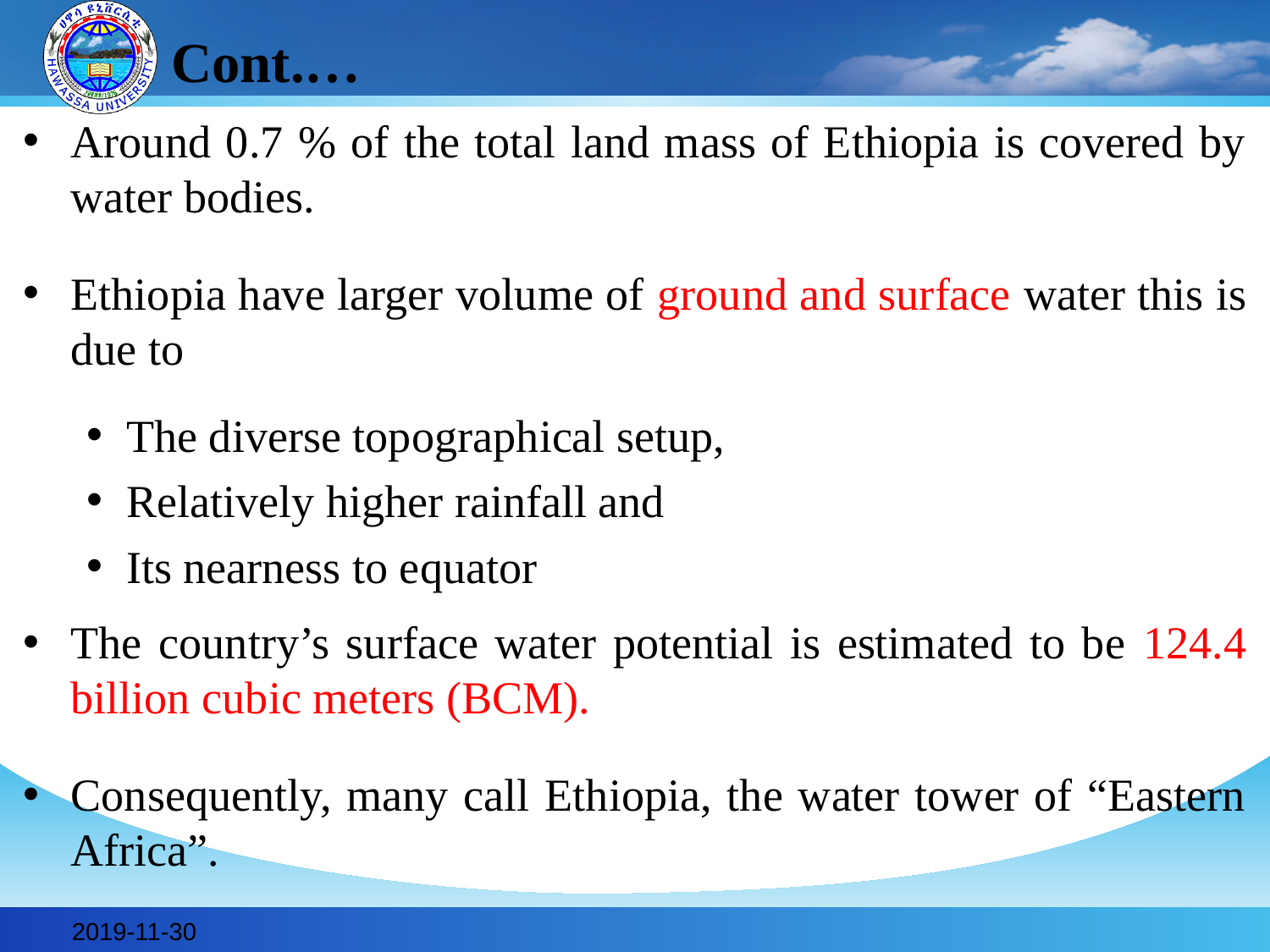

# Cont.…
Around 0.7 % of the total land mass of Ethiopia is covered by water bodies.
Ethiopia have larger volume of ground and surface water this is due to
The diverse topographical setup,
Relatively higher rainfall and
Its nearness to equator
The country’s surface water potential is estimated to be 124.4 billion cubic meters (BCM).
Consequently, many call Ethiopia, the water tower of “Eastern Africa”.

2019-11-30